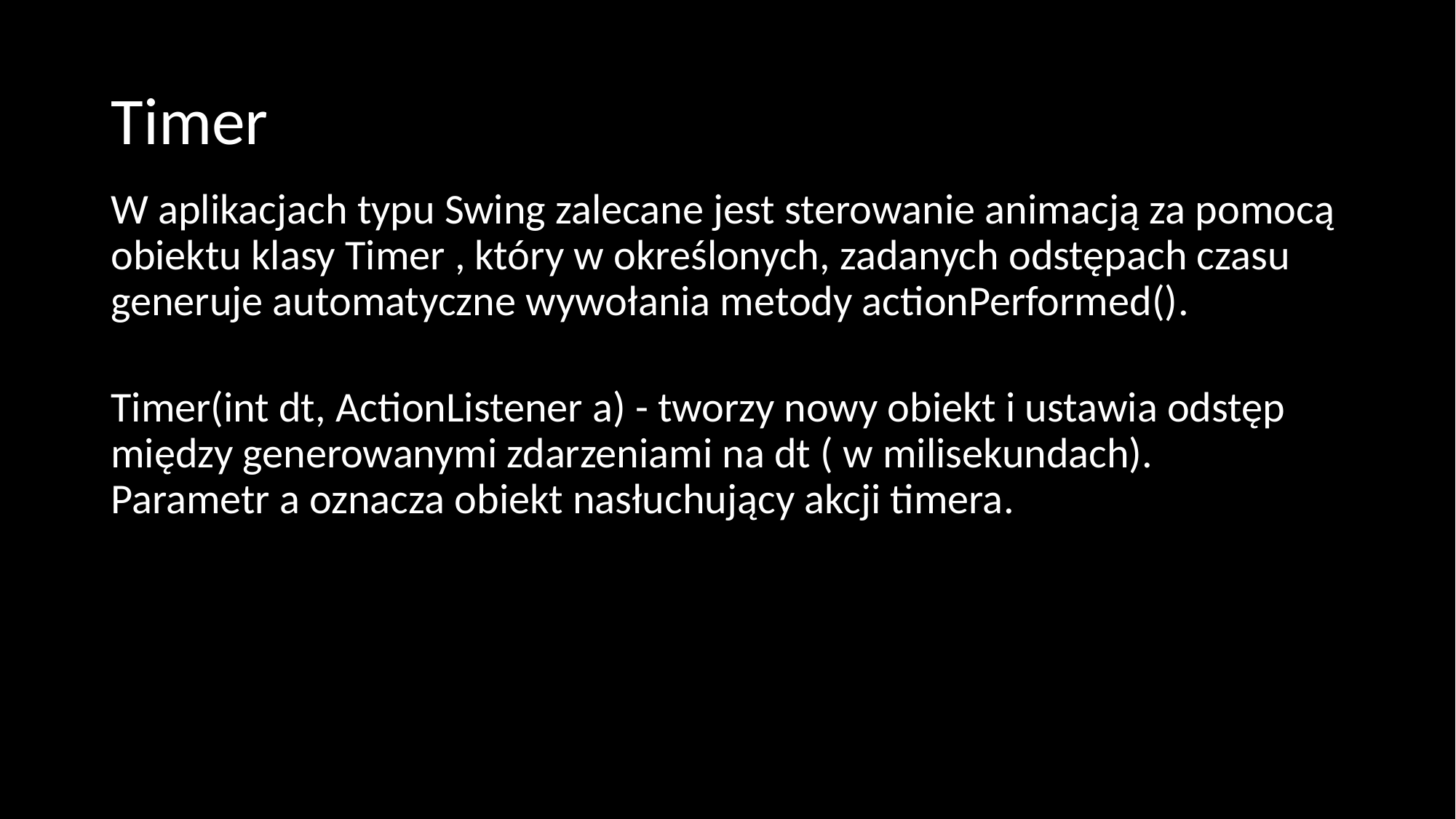

# Timer
W aplikacjach typu Swing zalecane jest sterowanie animacją za pomocą obiektu klasy Timer , który w określonych, zadanych odstępach czasu generuje automatyczne wywołania metody actionPerformed().
Timer(int dt, ActionListener a) - tworzy nowy obiekt i ustawia odstęp między generowanymi zdarzeniami na dt ( w milisekundach).
Parametr a oznacza obiekt nasłuchujący akcji timera.